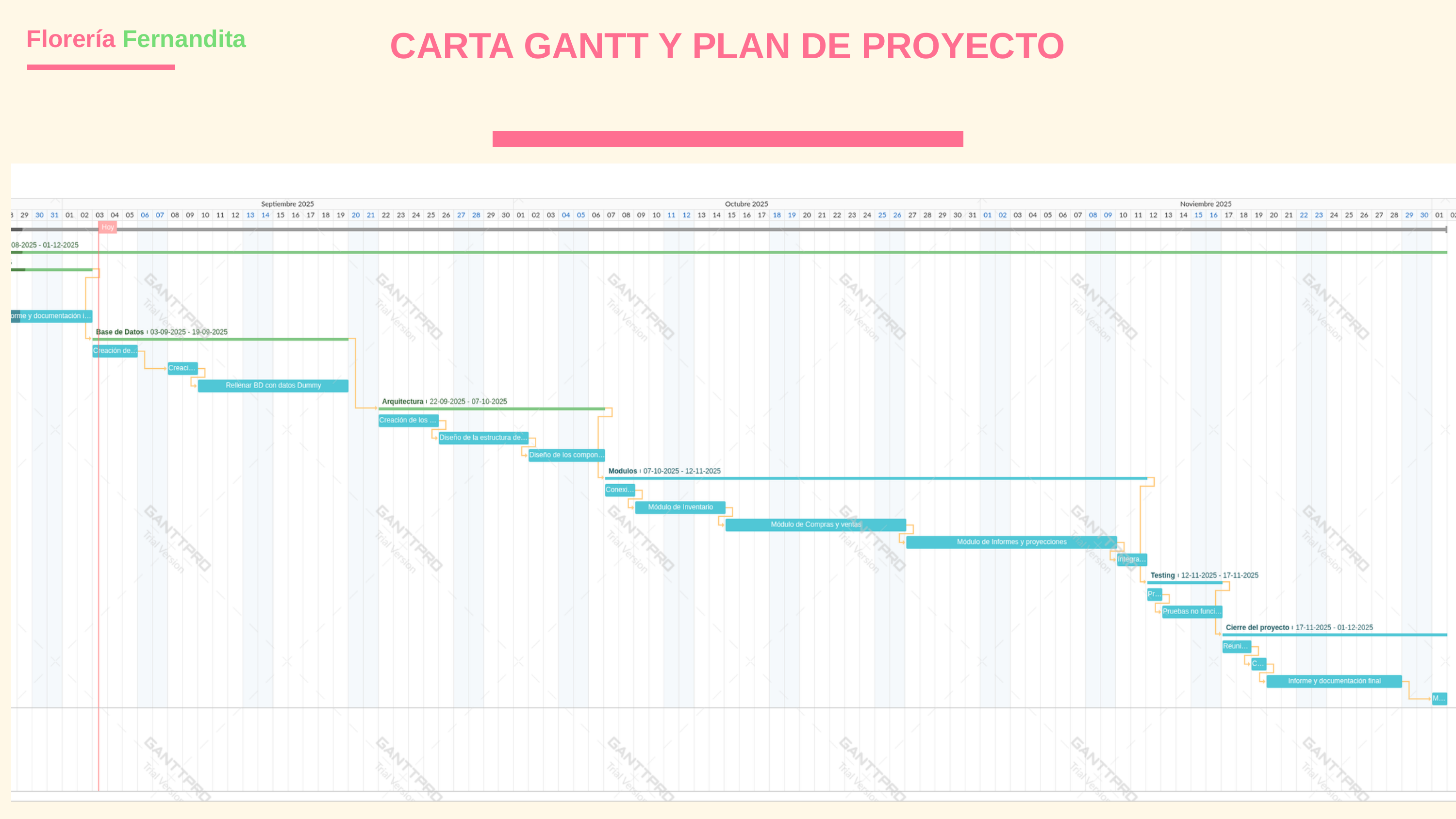

CARTA GANTT Y PLAN DE PROYECTO
Florería Fernandita